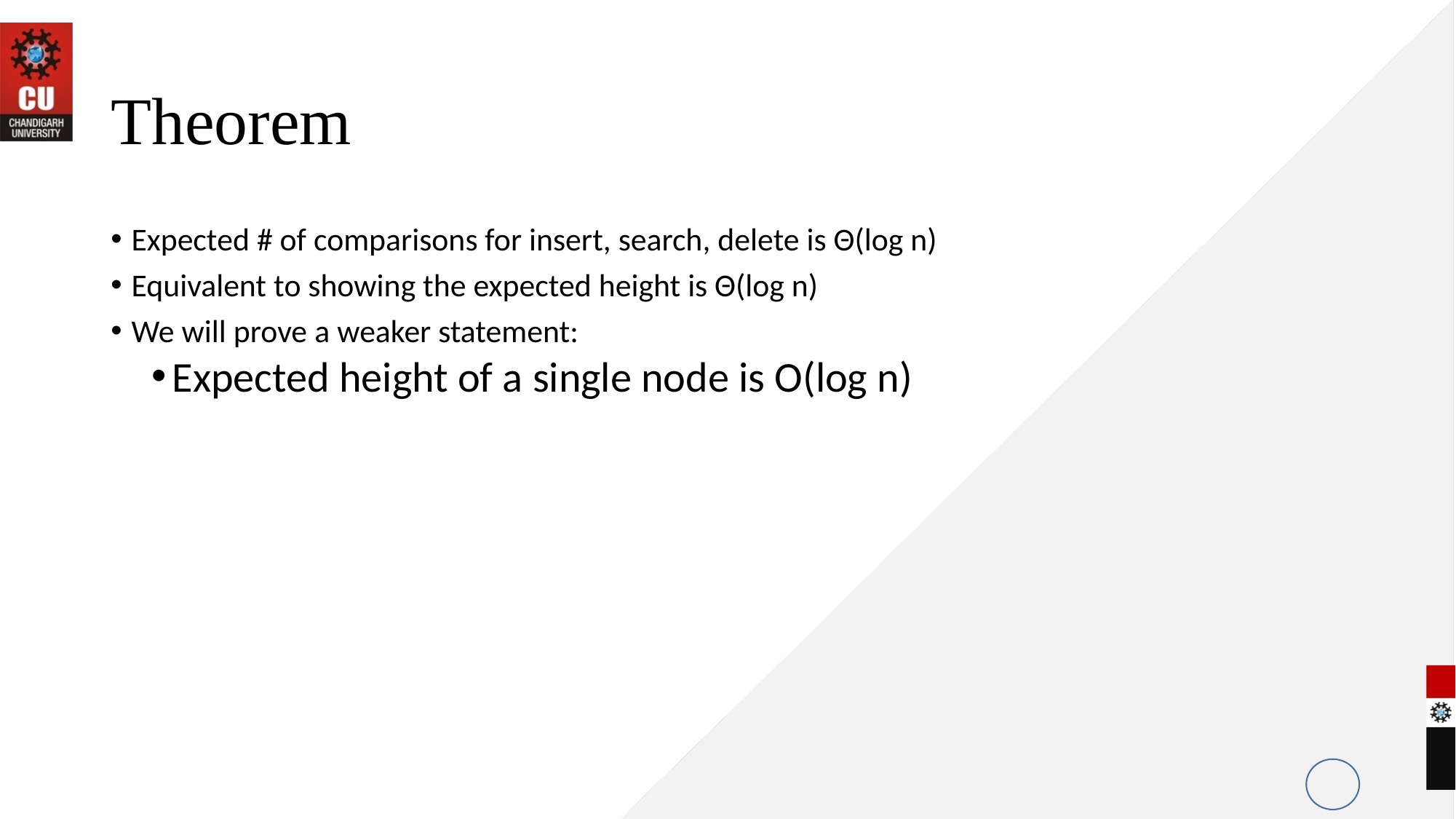

# Theorem
Expected # of comparisons for insert, search, delete is Θ(log n)
Equivalent to showing the expected height is Θ(log n)
We will prove a weaker statement:
Expected height of a single node is O(log n)